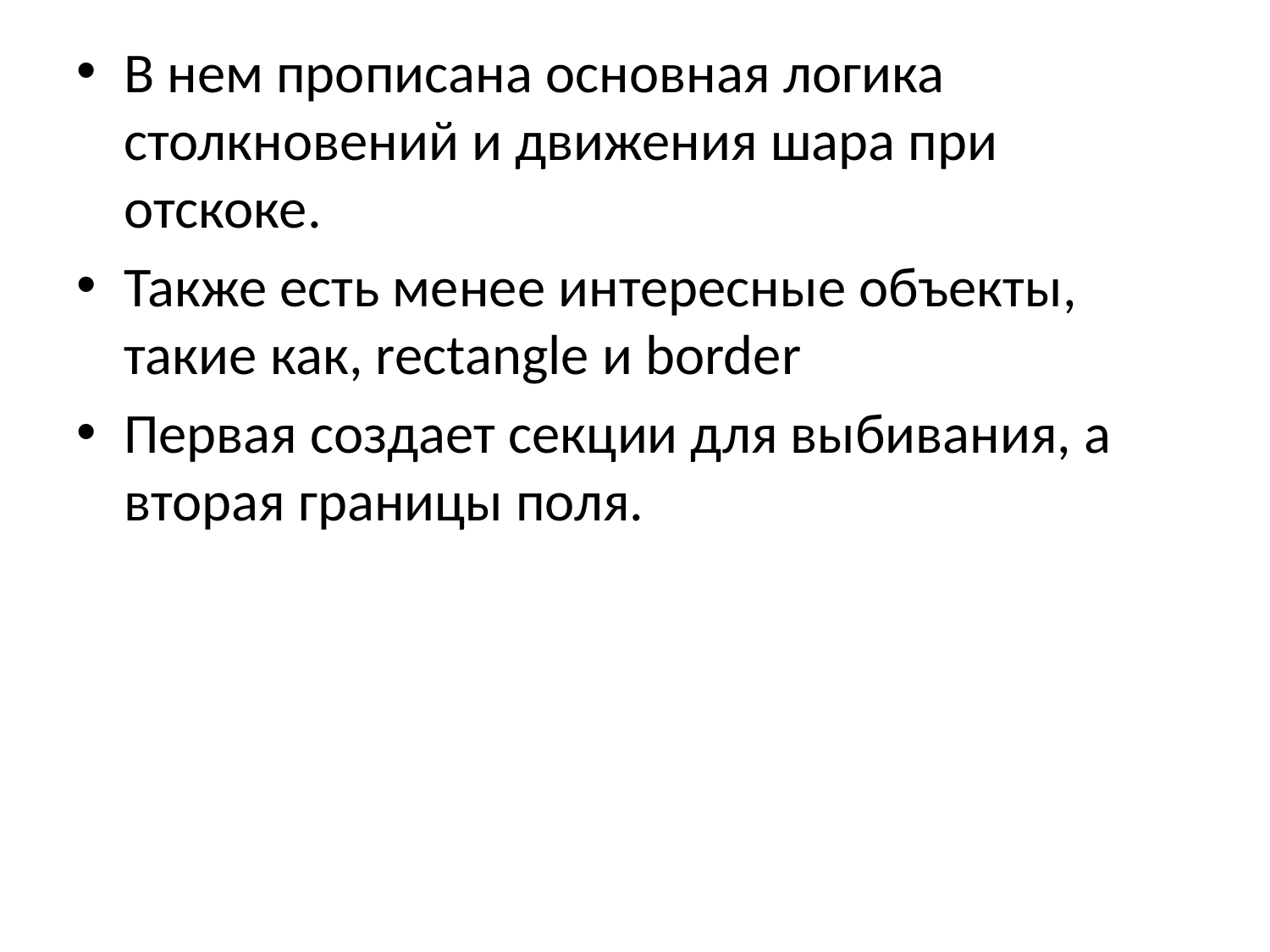

В нем прописана основная логика столкновений и движения шара при отскоке.
Также есть менее интересные объекты, такие как, rectangle и border
Первая создает секции для выбивания, а вторая границы поля.